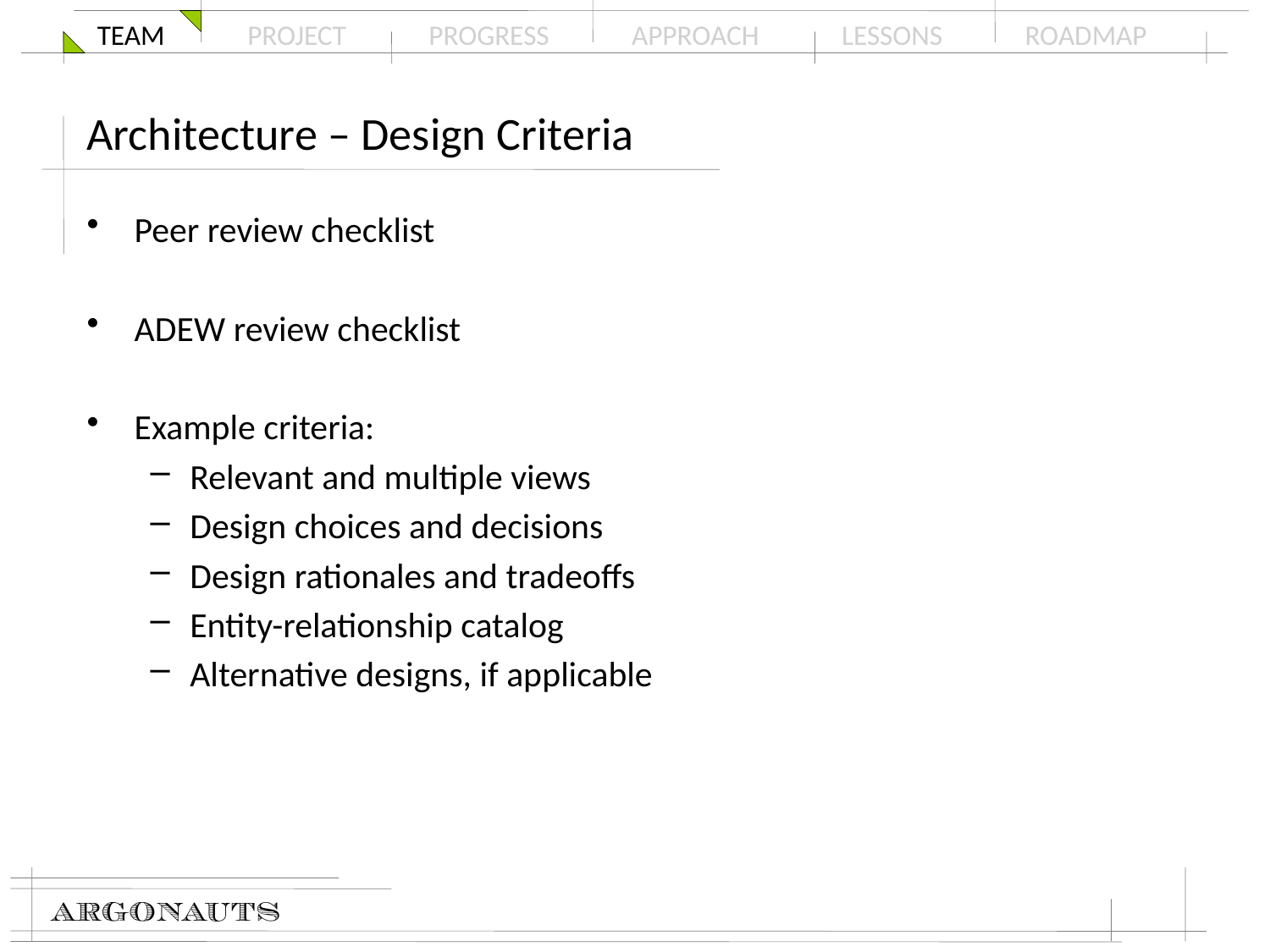

# Architecture – Design Criteria
Peer review checklist

ADEW review checklist

Example criteria:
Relevant and multiple views
Design choices and decisions
Design rationales and tradeoffs
Entity-relationship catalog
Alternative designs, if applicable